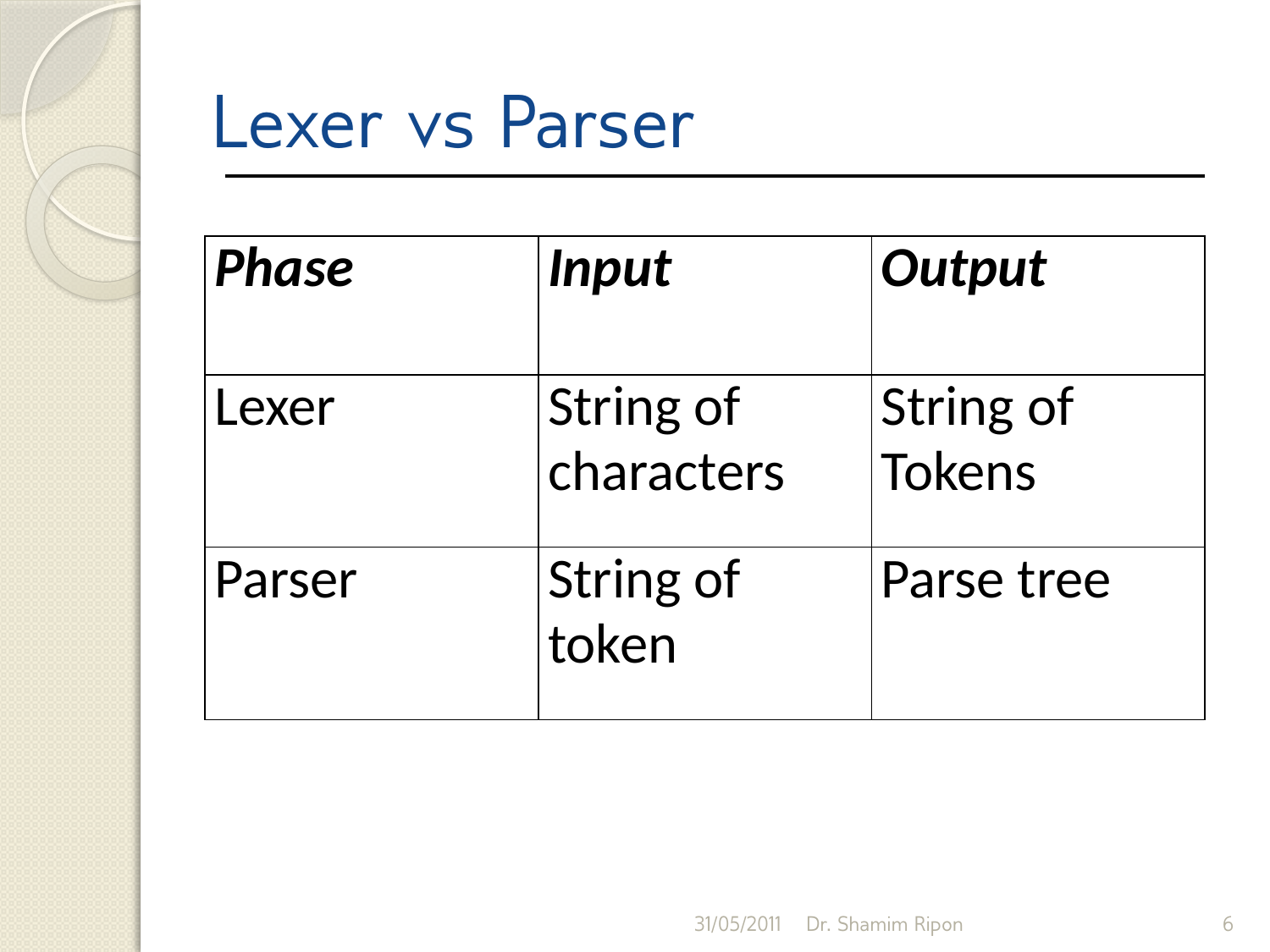

# Lexer vs Parser
| Phase | Input | Output |
| --- | --- | --- |
| Lexer | String of characters | String of Tokens |
| Parser | String of token | Parse tree |
31/05/2011
Dr. Shamim Ripon
6